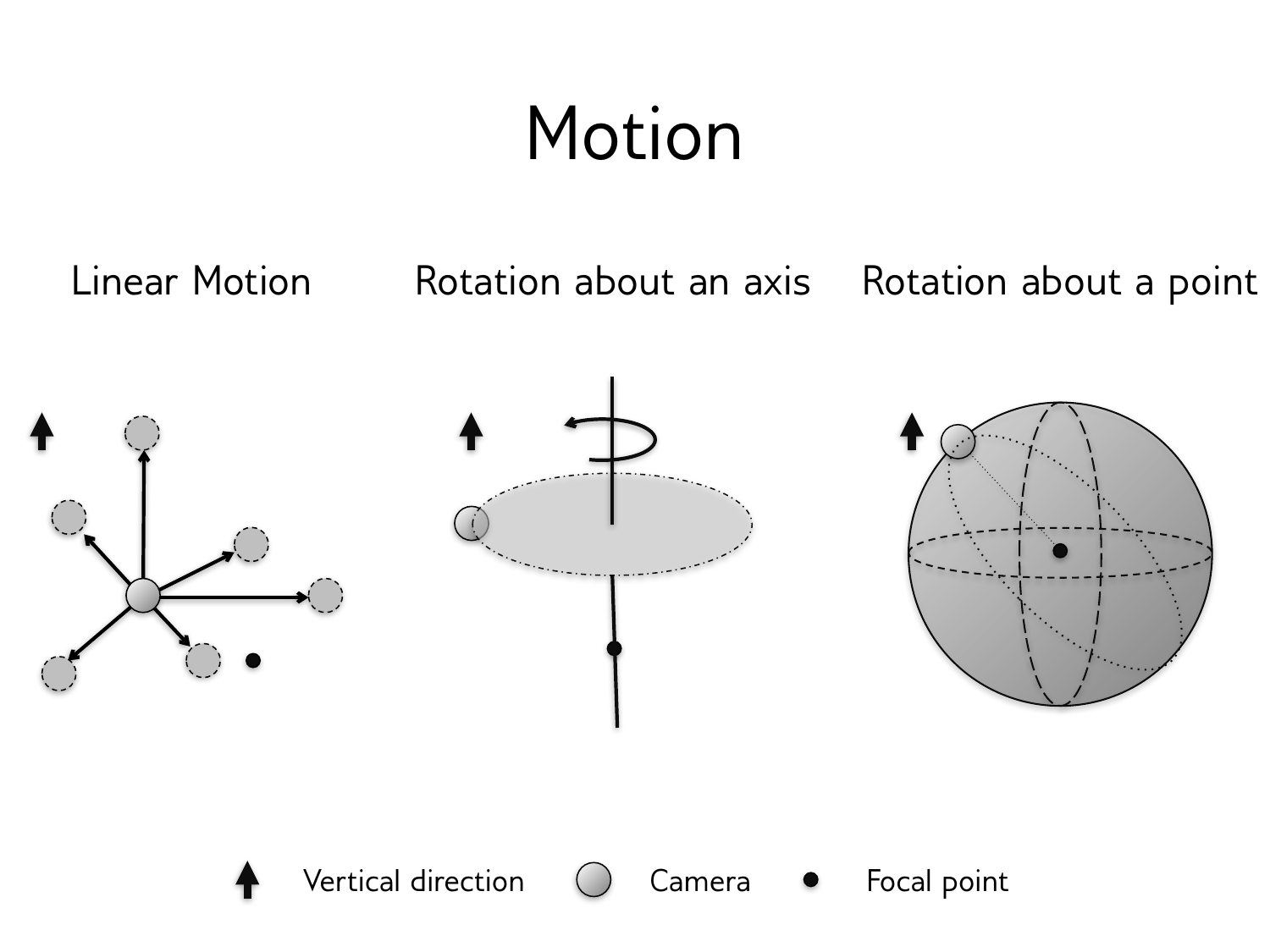

# Motion
Linear Motion
Rotation about an axis
Rotation about a point

Vertical direction
Camera

Focal point